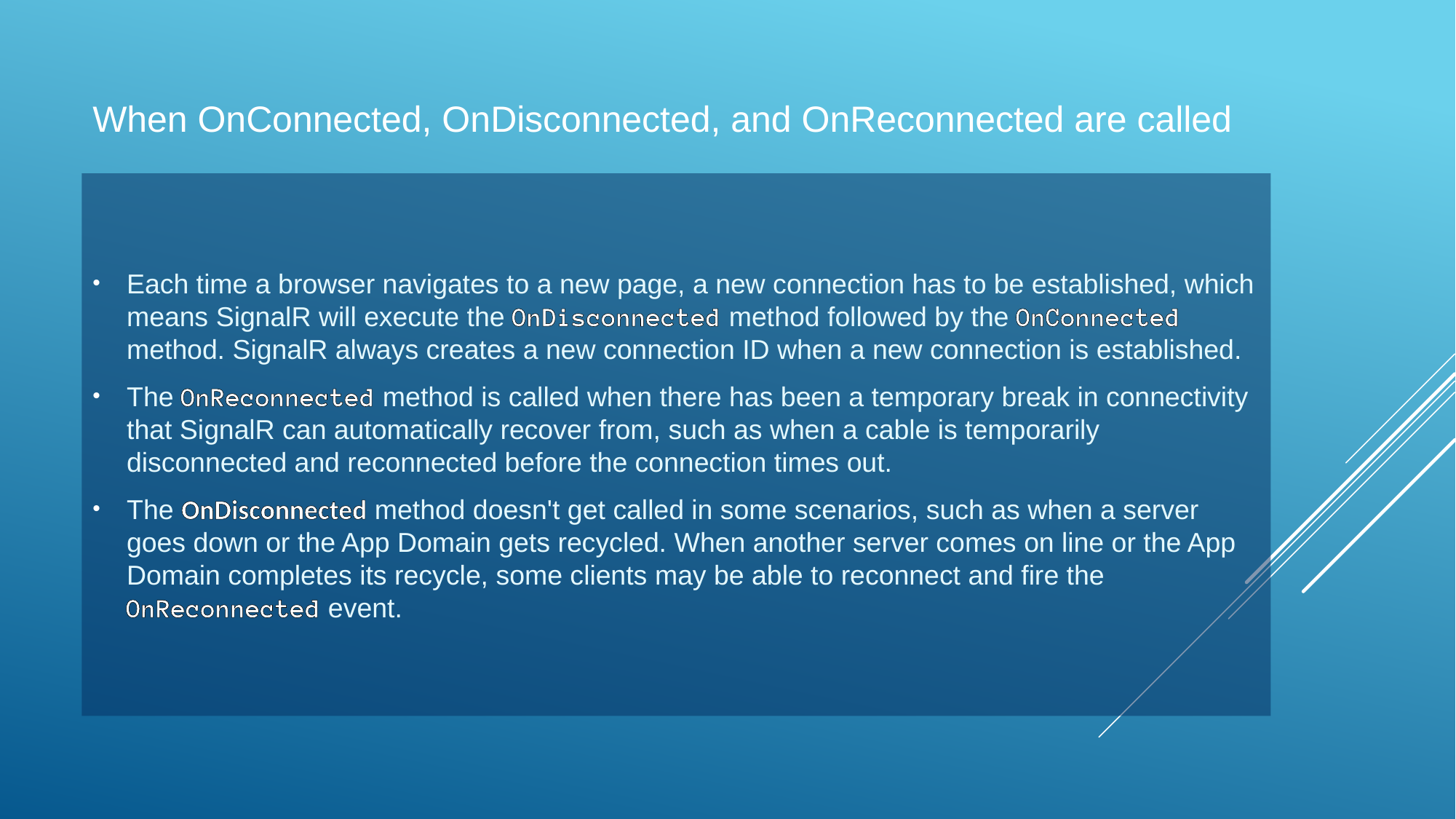

# When OnConnected, OnDisconnected, and OnReconnected are called
Each time a browser navigates to a new page, a new connection has to be established, which means SignalR will execute the OnDisconnected method followed by the OnConnected method. SignalR always creates a new connection ID when a new connection is established.
The OnReconnected method is called when there has been a temporary break in connectivity that SignalR can automatically recover from, such as when a cable is temporarily disconnected and reconnected before the connection times out.
The OnDisconnected method doesn't get called in some scenarios, such as when a server goes down or the App Domain gets recycled. When another server comes on line or the App Domain completes its recycle, some clients may be able to reconnect and fire the OnReconnected event.